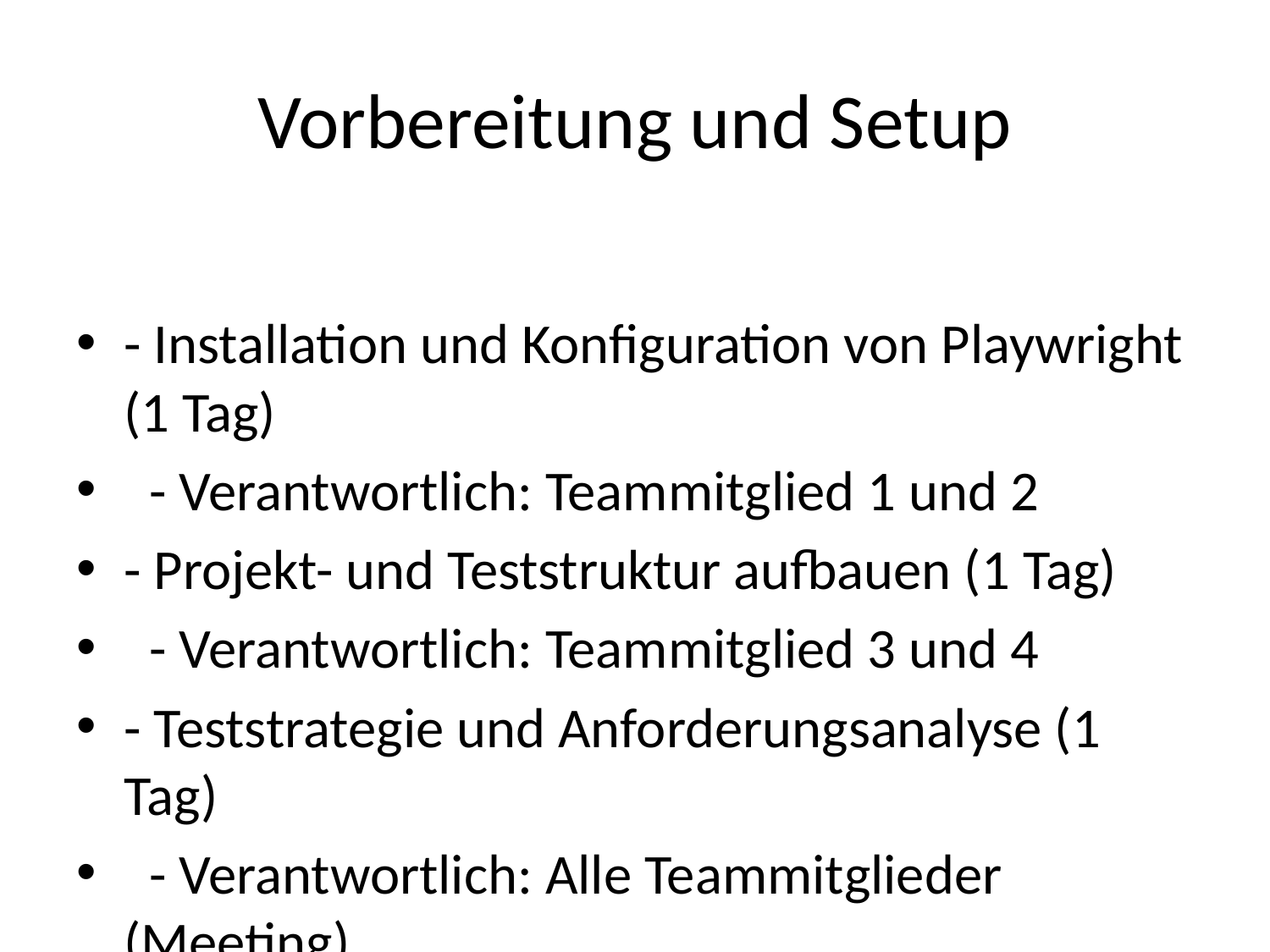

# Vorbereitung und Setup

- Installation und Konfiguration von Playwright (1 Tag)
  - Verantwortlich: Teammitglied 1 und 2
- Projekt- und Teststruktur aufbauen (1 Tag)
  - Verantwortlich: Teammitglied 3 und 4
- Teststrategie und Anforderungsanalyse (1 Tag)
  - Verantwortlich: Alle Teammitglieder (Meeting)